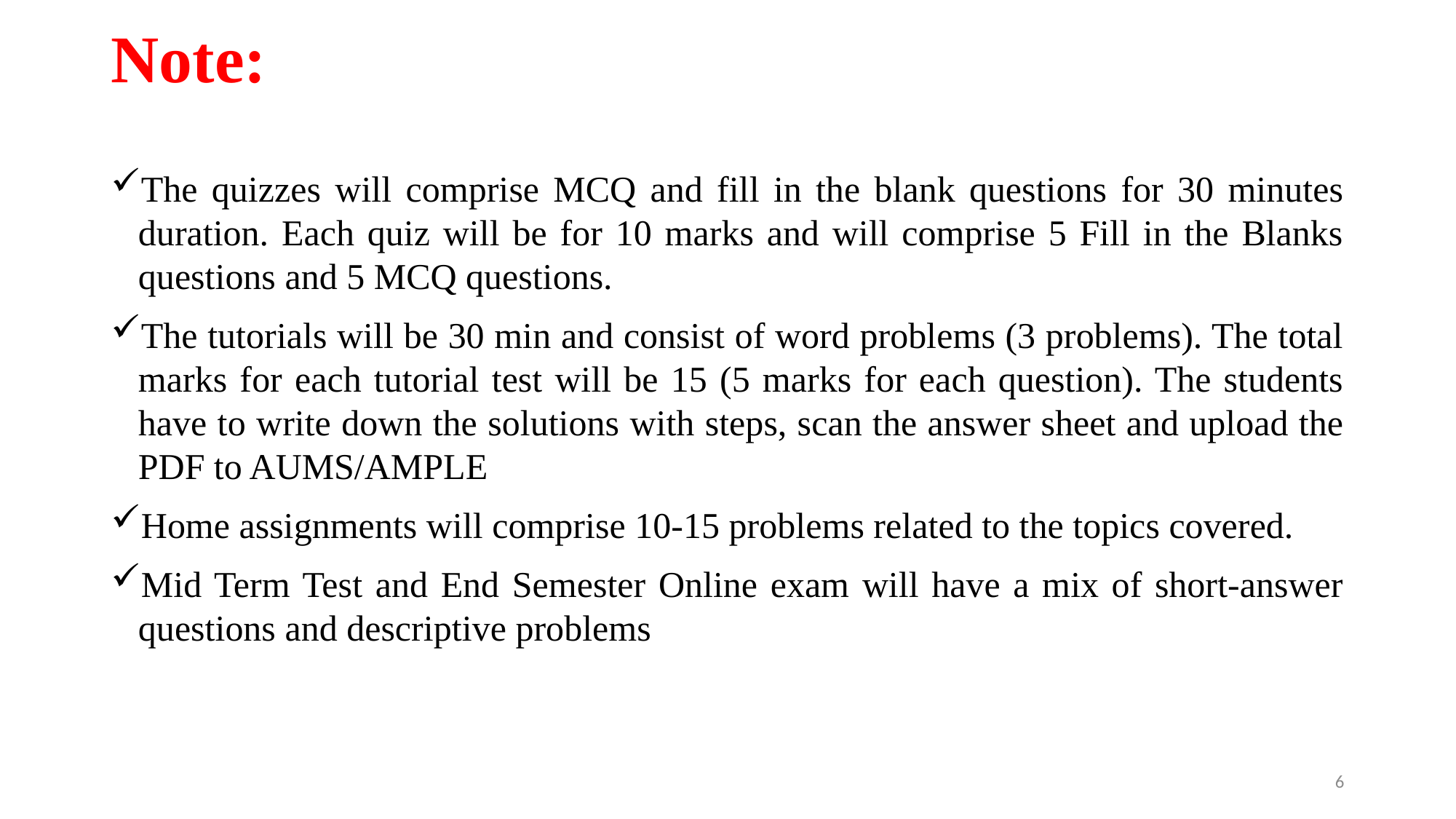

# Note:

The quizzes will comprise MCQ and fill in the blank questions for 30 minutes duration. Each quiz will be for 10 marks and will comprise 5 Fill in the Blanks questions and 5 MCQ questions.
The tutorials will be 30 min and consist of word problems (3 problems). The total marks for each tutorial test will be 15 (5 marks for each question). The students have to write down the solutions with steps, scan the answer sheet and upload the PDF to AUMS/AMPLE
Home assignments will comprise 10-15 problems related to the topics covered.
Mid Term Test and End Semester Online exam will have a mix of short-answer questions and descriptive problems

6